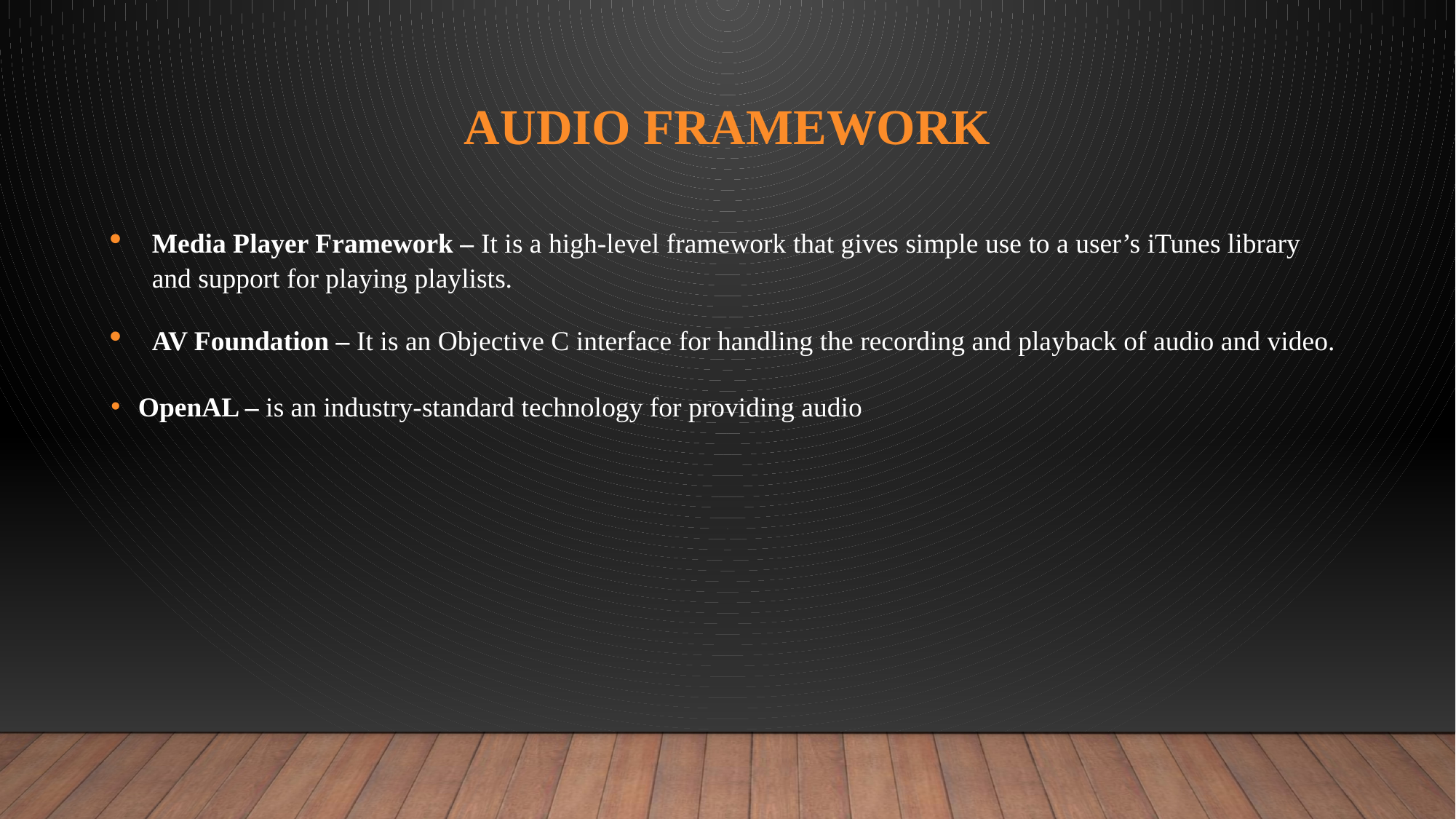

# Audio Framework
Media Player Framework – It is a high-level framework that gives simple use to a user’s iTunes library and support for playing playlists.
AV Foundation – It is an Objective C interface for handling the recording and playback of audio and video.
OpenAL – is an industry-standard technology for providing audio